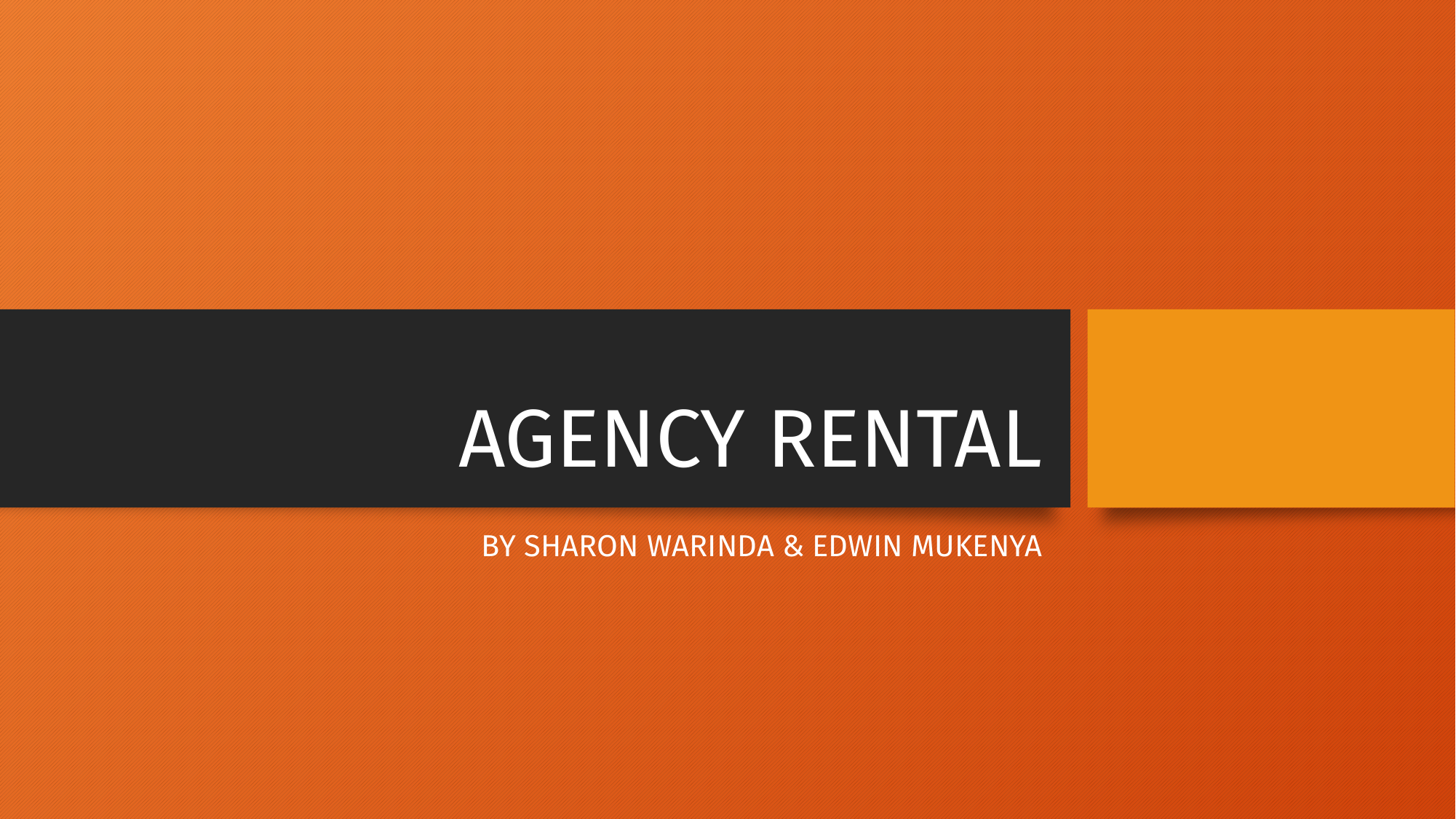

# AGENCY RENTAL
BY SHARON WARINDA & EDWIN MUKENYA